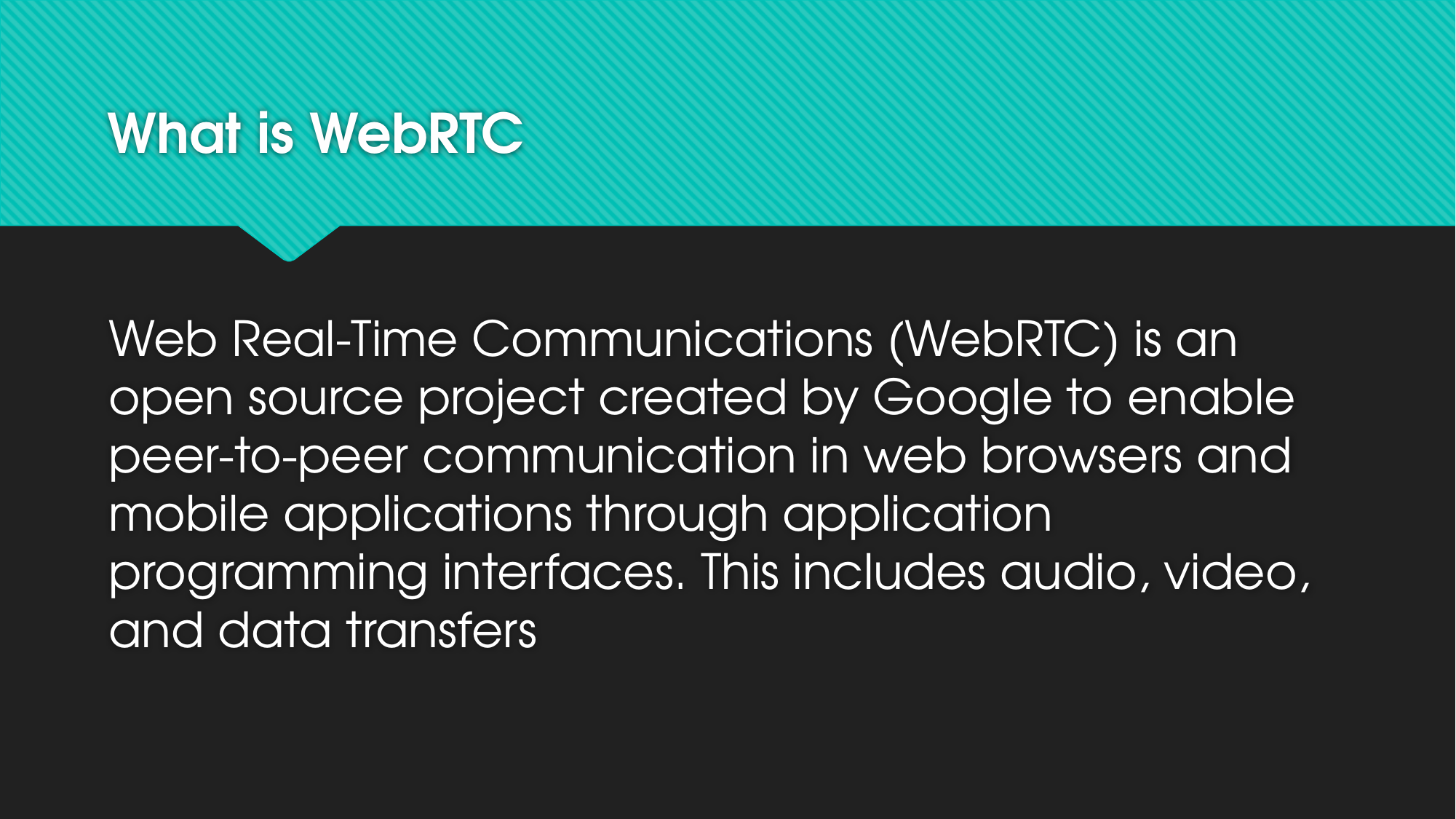

# What is WebRTC
Web Real-Time Communications (WebRTC) is an open source project created by Google to enable peer-to-peer communication in web browsers and mobile applications through application programming interfaces. This includes audio, video, and data transfers